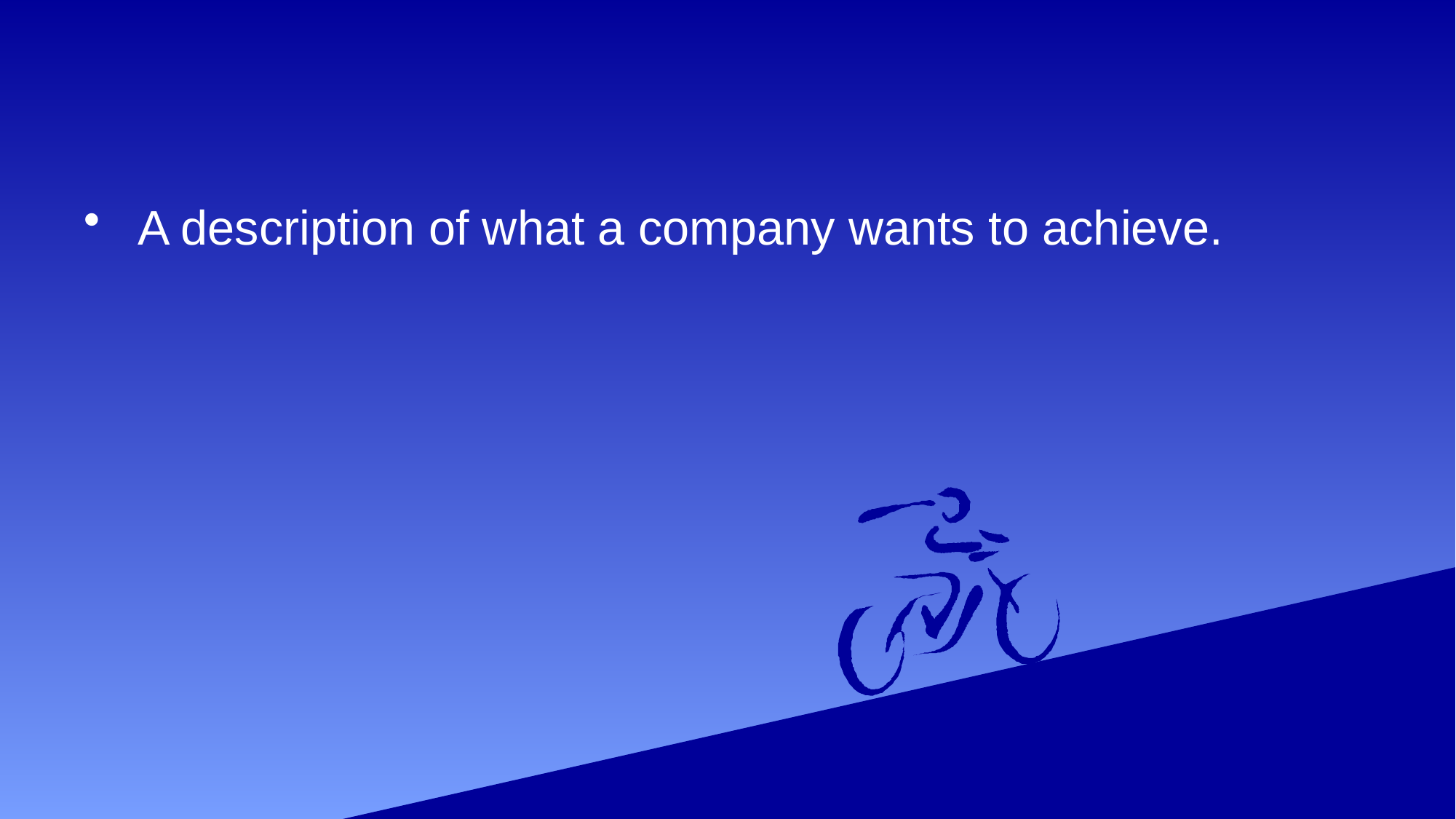

#
 A description of what a company wants to achieve.